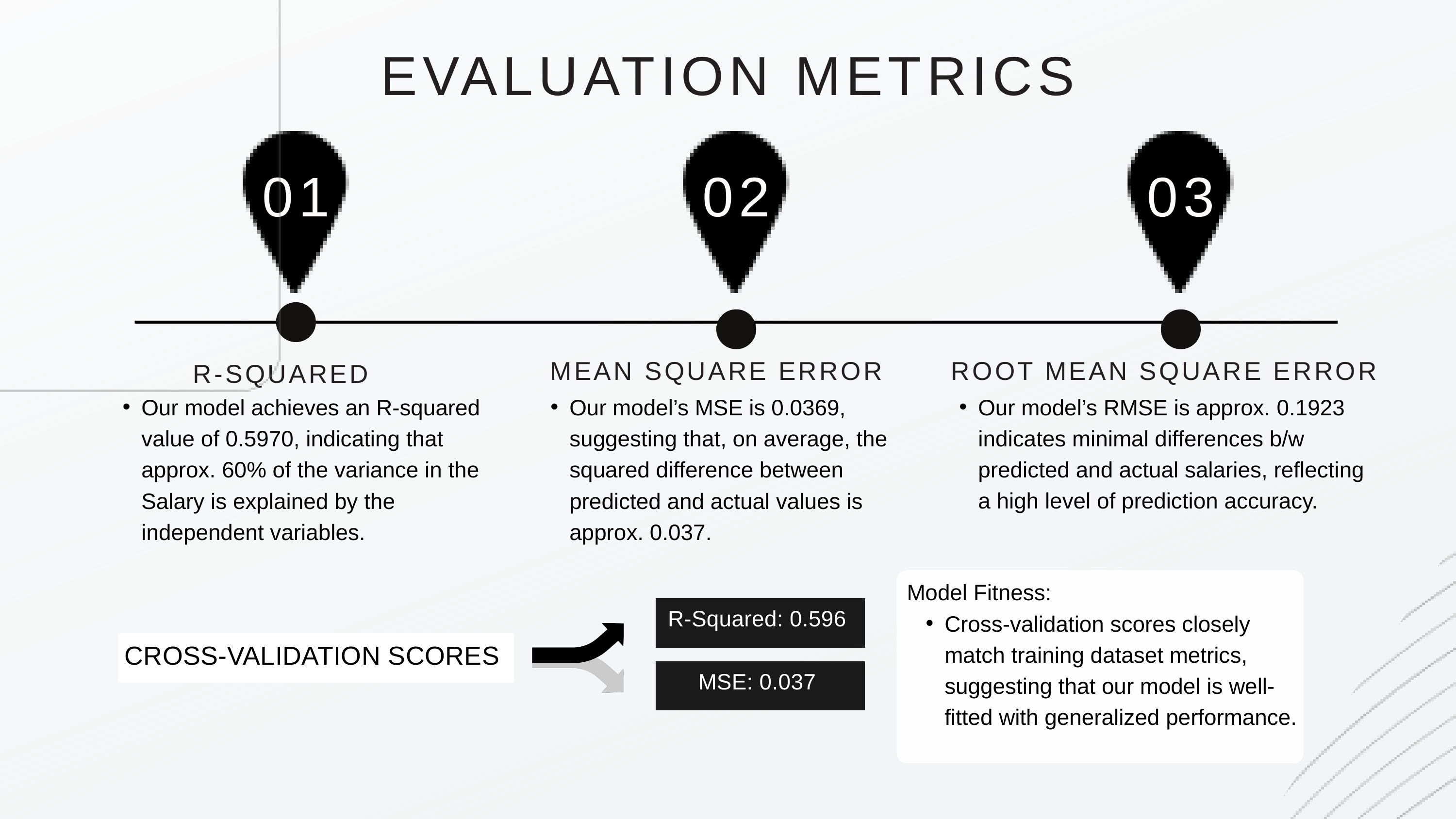

EVALUATION METRICS

01
02
03

MEAN SQUARE ERROR
ROOT MEAN SQUARE ERROR
R-SQUARED
Our model achieves an R-squared value of 0.5970, indicating that approx. 60% of the variance in the Salary is explained by the independent variables.
Our model’s MSE is 0.0369, suggesting that, on average, the squared difference between predicted and actual values is approx. 0.037.
Our model’s RMSE is approx. 0.1923 indicates minimal differences b/w predicted and actual salaries, reflecting a high level of prediction accuracy.

Model Fitness:
Cross-validation scores closely match training dataset metrics, suggesting that our model is well-fitted with generalized performance.

R-Squared: 0.596

CROSS-VALIDATION SCORES

MSE: 0.037